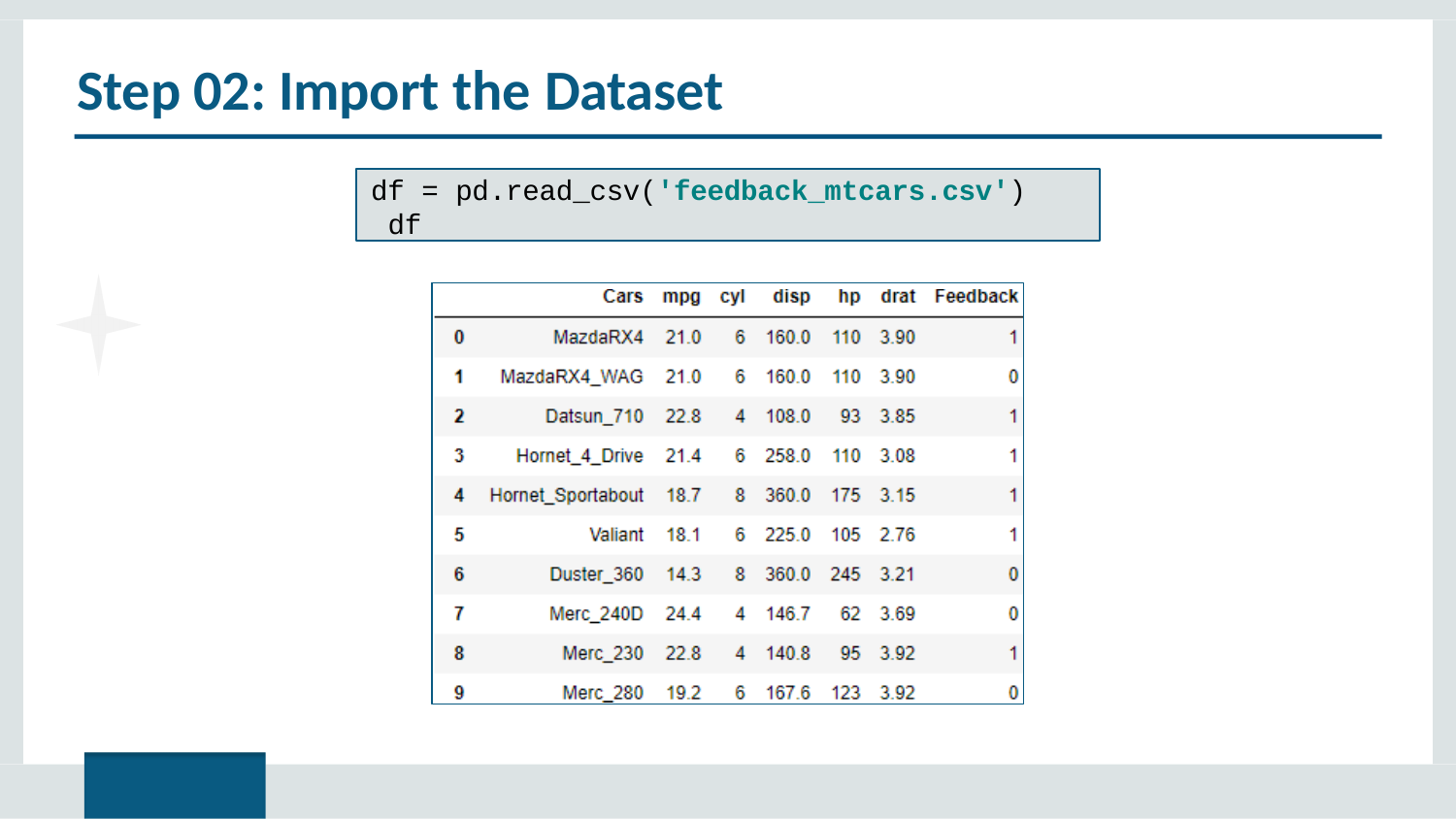

Step 02: Import the Dataset

df = pd.read_csv('feedback_mtcars.csv')  df